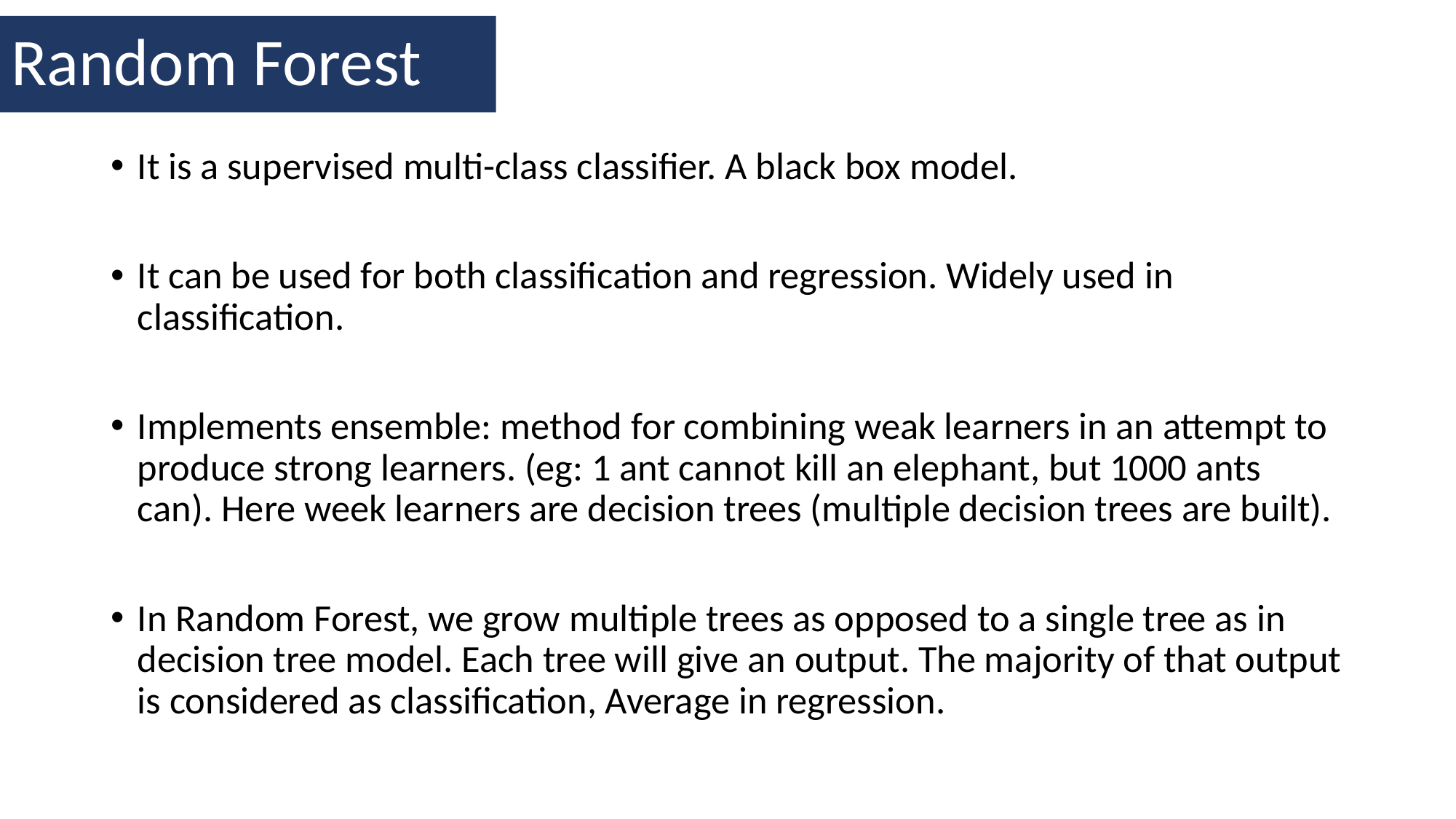

Random Forest
It is a supervised multi-class classifier. A black box model.

It can be used for both classification and regression. Widely used in classification.

Implements ensemble: method for combining weak learners in an attempt to produce strong learners. (eg: 1 ant cannot kill an elephant, but 1000 ants can). Here week learners are decision trees (multiple decision trees are built).

In Random Forest, we grow multiple trees as opposed to a single tree as in decision tree model. Each tree will give an output. The majority of that output is considered as classification, Average in regression.